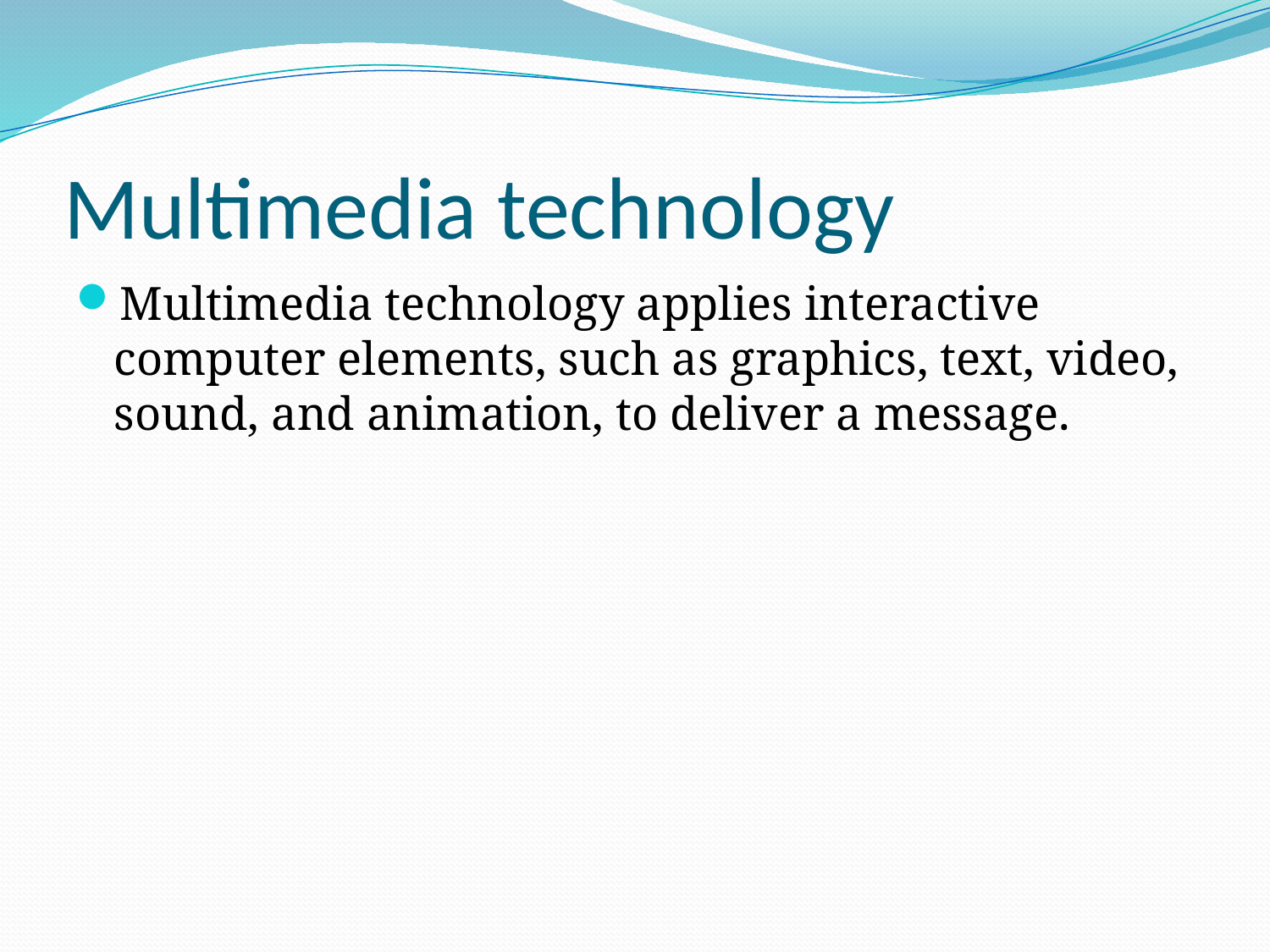

# Multimedia technology
Multimedia technology applies interactive computer elements, such as graphics, text, video, sound, and animation, to deliver a message.